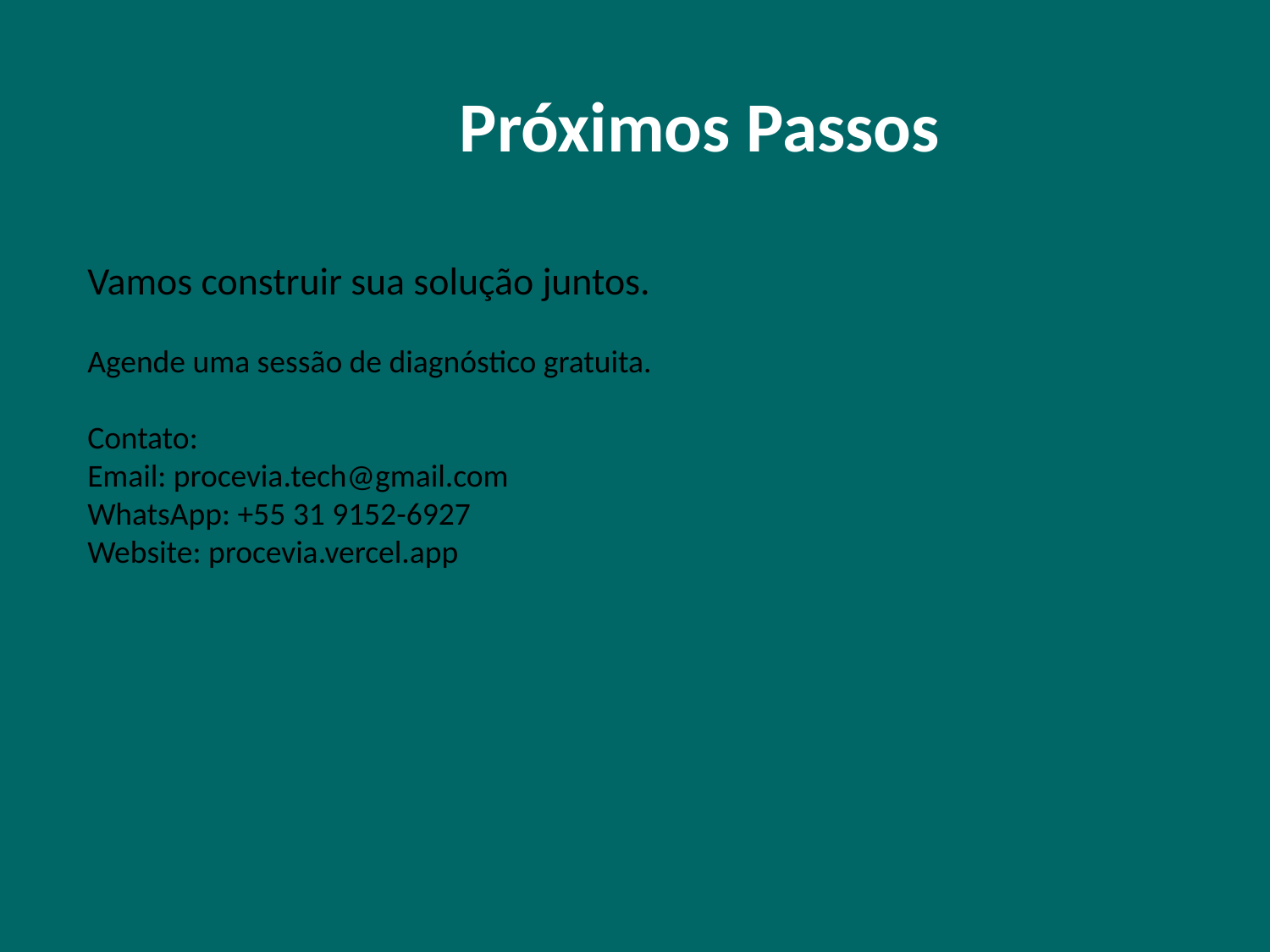

Próximos Passos
Vamos construir sua solução juntos.

Agende uma sessão de diagnóstico gratuita.

Contato:
Email: procevia.tech@gmail.com
WhatsApp: +55 31 9152-6927
Website: procevia.vercel.app